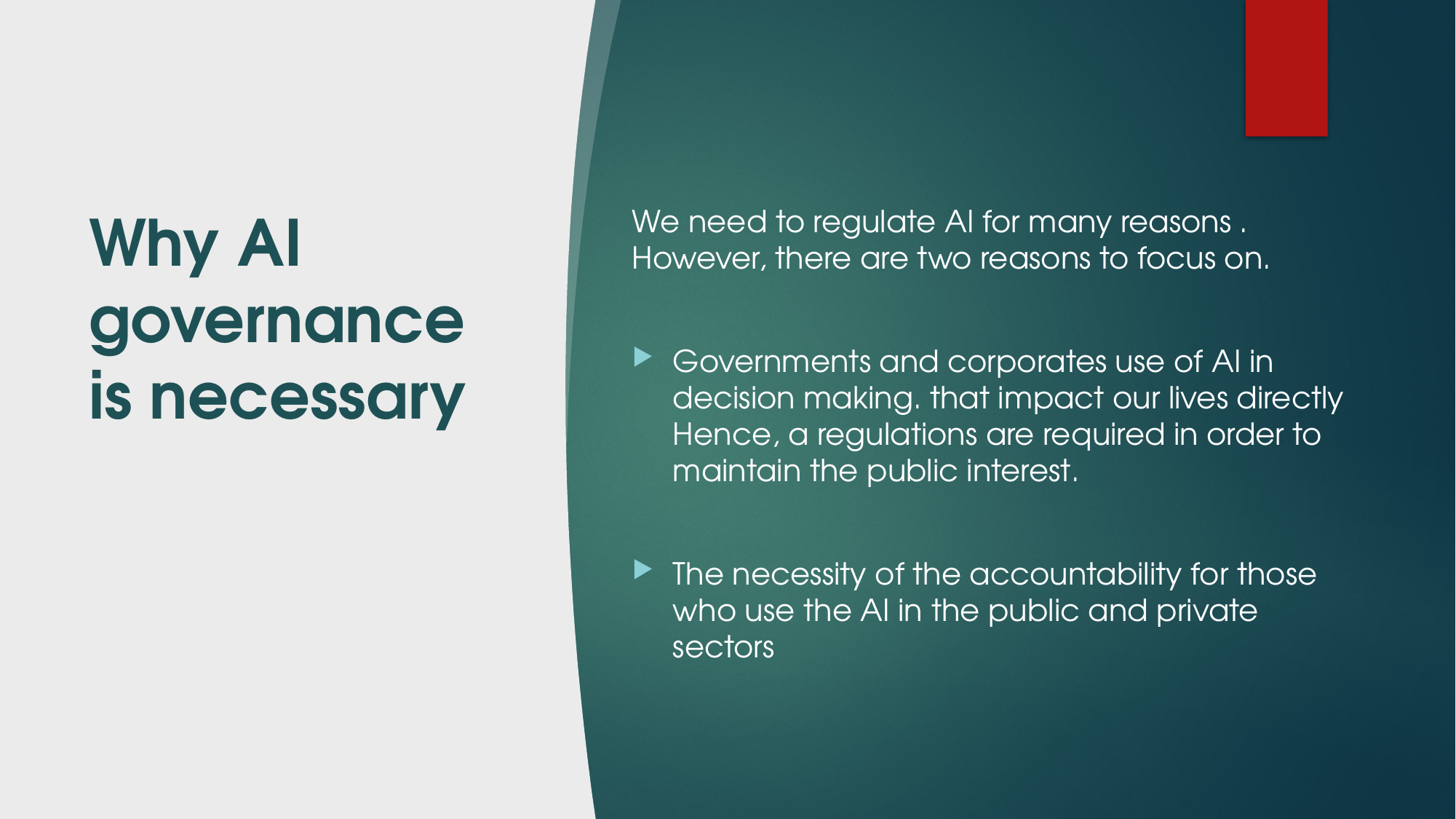

# Why AI governance is necessary
We need to regulate AI for many reasons . However, there are two reasons to focus on.

Governments and corporates use of AI in decision making. that impact our lives directly Hence, a regulations are required in order to maintain the public interest.

The necessity of the accountability for those who use the AI in the public and private sectors